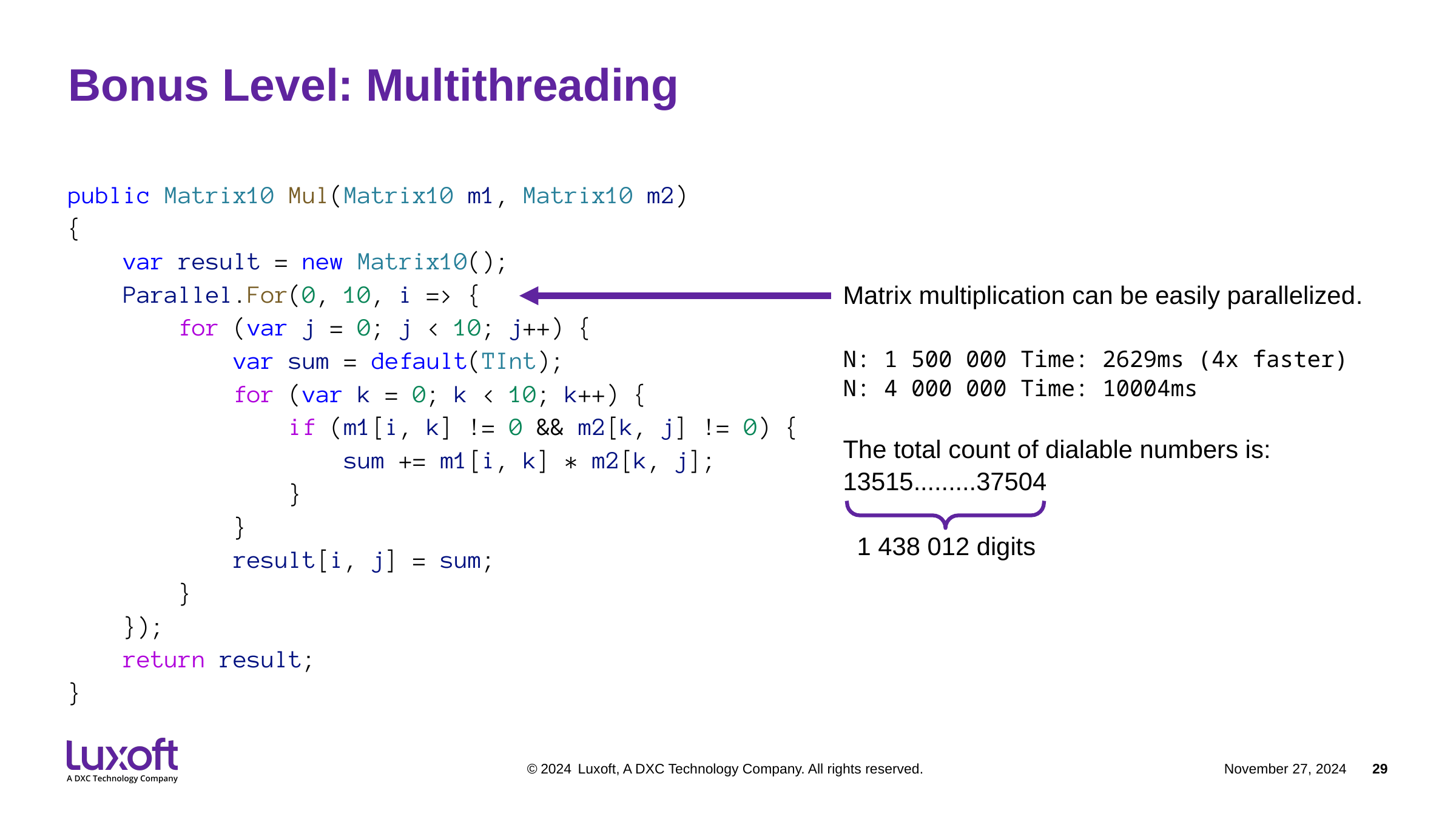

# Bonus Level: Multithreading
public Matrix10 Mul(Matrix10 m1, Matrix10 m2)
{
    var result = new Matrix10();
    Parallel.For(0, 10, i => {
        for (var j = 0; j < 10; j++) {
            var sum = default(TInt);
            for (var k = 0; k < 10; k++) {
                if (m1[i, k] != 0 && m2[k, j] != 0) {
                    sum += m1[i, k] * m2[k, j];
                }
            }
            result[i, j] = sum;
        }
    });
    return result;
}
Matrix multiplication can be easily parallelized.

N: 1 500 000 Time: 2629ms (4x faster)
N: 4 000 000 Time: 10004ms

The total count of dialable numbers is:
13515.........37504

  1 438 012 digits